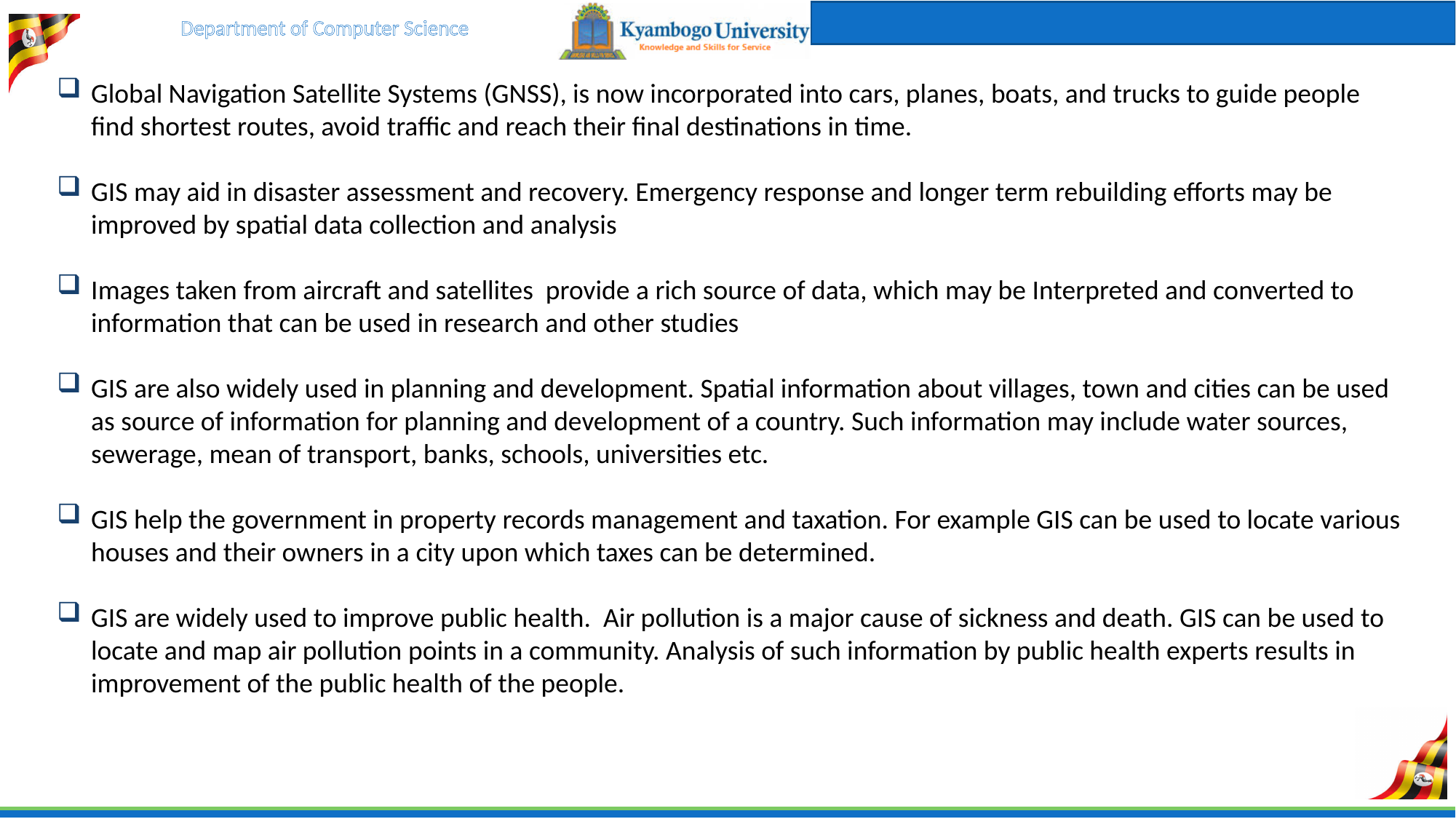

Global Navigation Satellite Systems (GNSS), is now incorporated into cars, planes, boats, and trucks to guide people find shortest routes, avoid traffic and reach their final destinations in time.

GIS may aid in disaster assessment and recovery. Emergency response and longer term rebuilding efforts may be improved by spatial data collection and analysis

Images taken from aircraft and satellites  provide a rich source of data, which may be Interpreted and converted to information that can be used in research and other studies

GIS are also widely used in planning and development. Spatial information about villages, town and cities can be used as source of information for planning and development of a country. Such information may include water sources, sewerage, mean of transport, banks, schools, universities etc.

GIS help the government in property records management and taxation. For example GIS can be used to locate various houses and their owners in a city upon which taxes can be determined.

GIS are widely used to improve public health.  Air pollution is a major cause of sickness and death. GIS can be used to locate and map air pollution points in a community. Analysis of such information by public health experts results in improvement of the public health of the people.